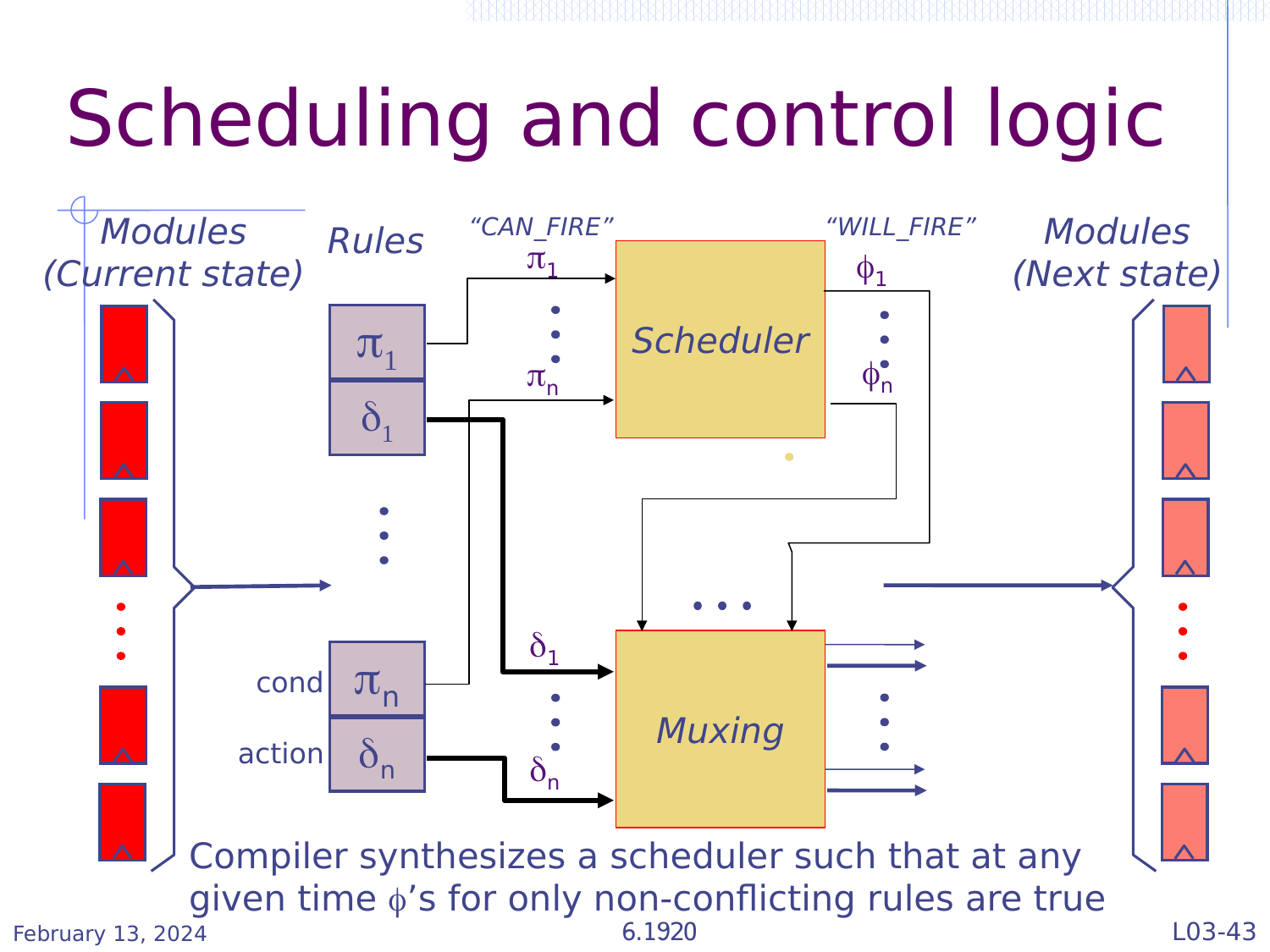

# Scheduling and control logic
Modules
(Current state)
Modules
(Next state)
“CAN_FIRE”
“WILL_FIRE”
Rules
π1
φ1
Scheduler

π1
δ1

φn
πn

δ1
Muxing
πn
δn

cond

action

δn

Compiler synthesizes a scheduler such that at any given time φ’s for only non-conflicting rules are true
February 13, 2024
6.1920
L03-43